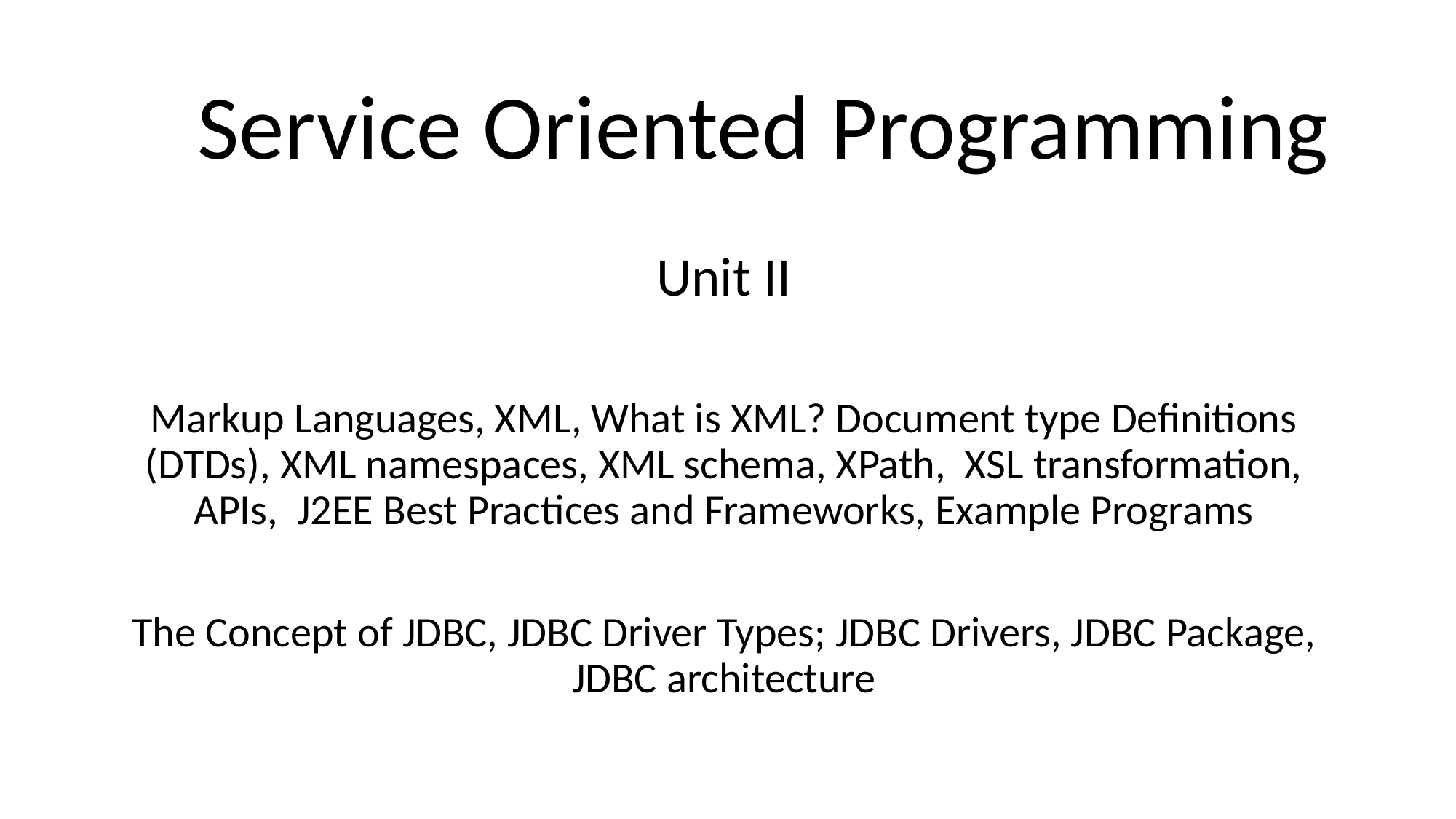

# Service Oriented Programming

Unit II

Markup Languages, XML, What is XML? Document type Definitions (DTDs), XML namespaces, XML schema, XPath,  XSL transformation, APIs,  J2EE Best Practices and Frameworks, Example Programs

The Concept of JDBC, JDBC Driver Types; JDBC Drivers, JDBC Package, JDBC architecture